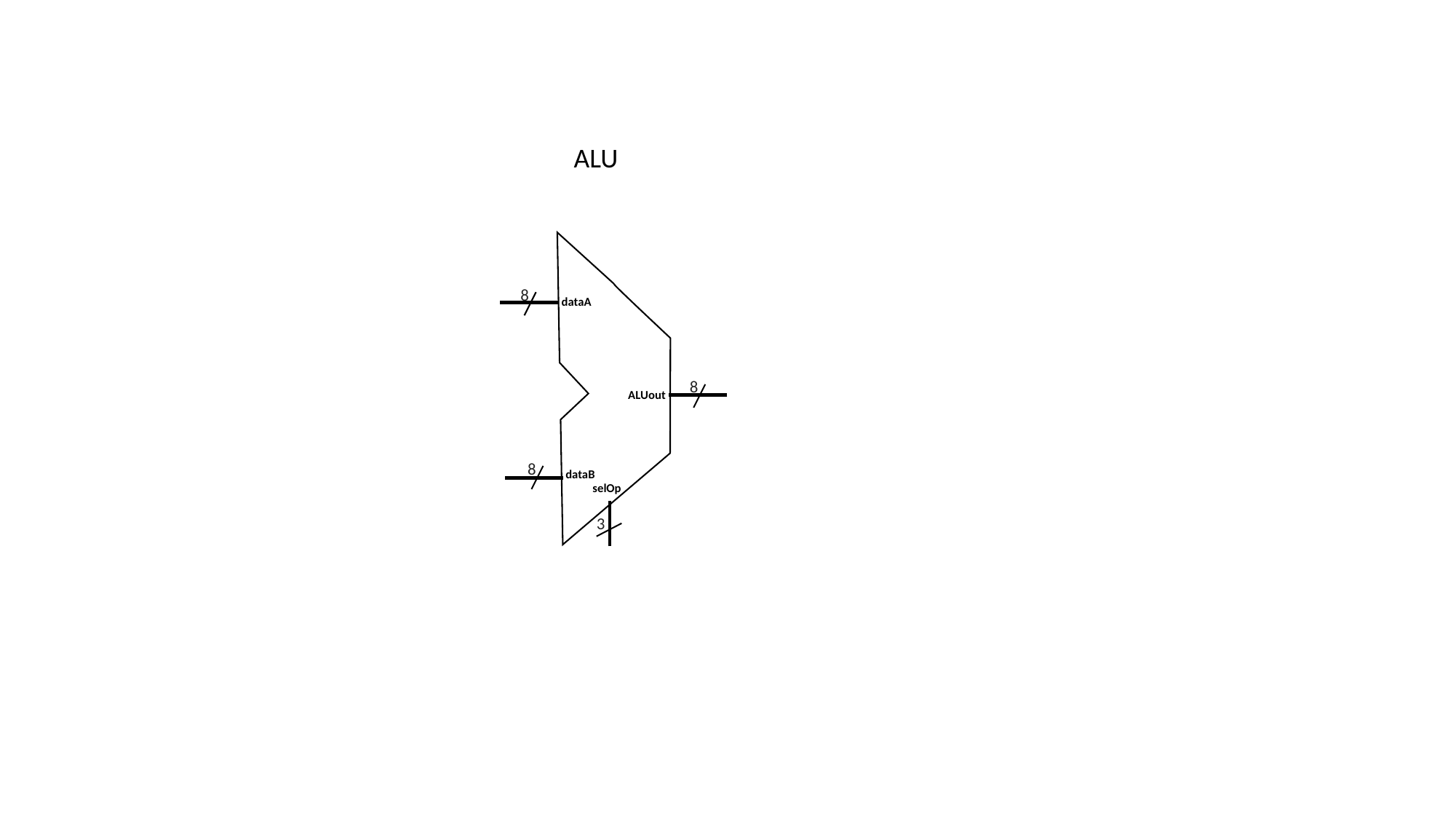

ALU

8
dataA
8
ALUout
8
dataB
selOp
3